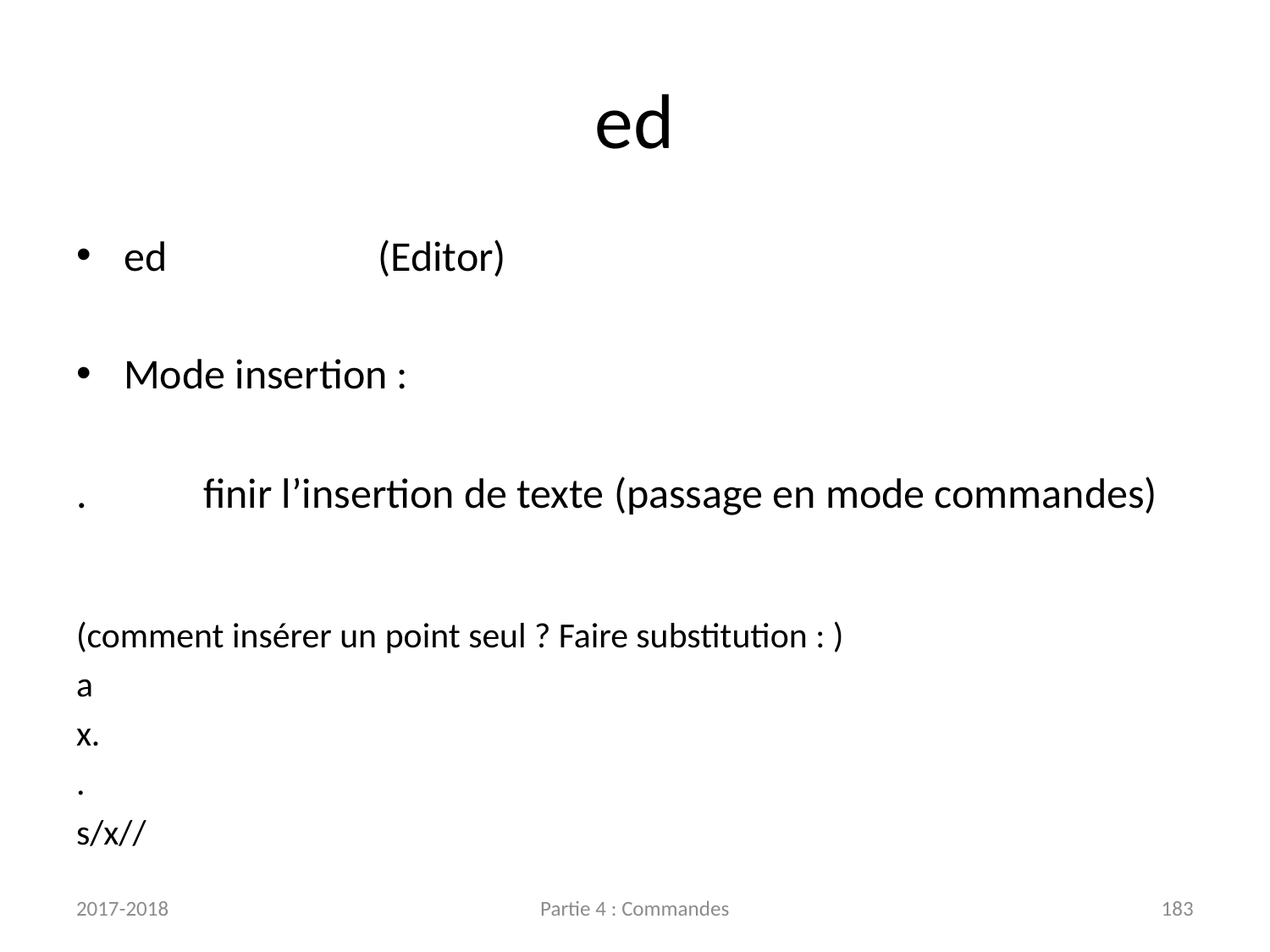

# ed
ed		(Editor)

Mode insertion :

.	finir l’insertion de texte (passage en mode commandes)

(comment insérer un point seul ? Faire substitution : )
a
x.
.
s/x//
2017-2018
Partie 4 : Commandes
183